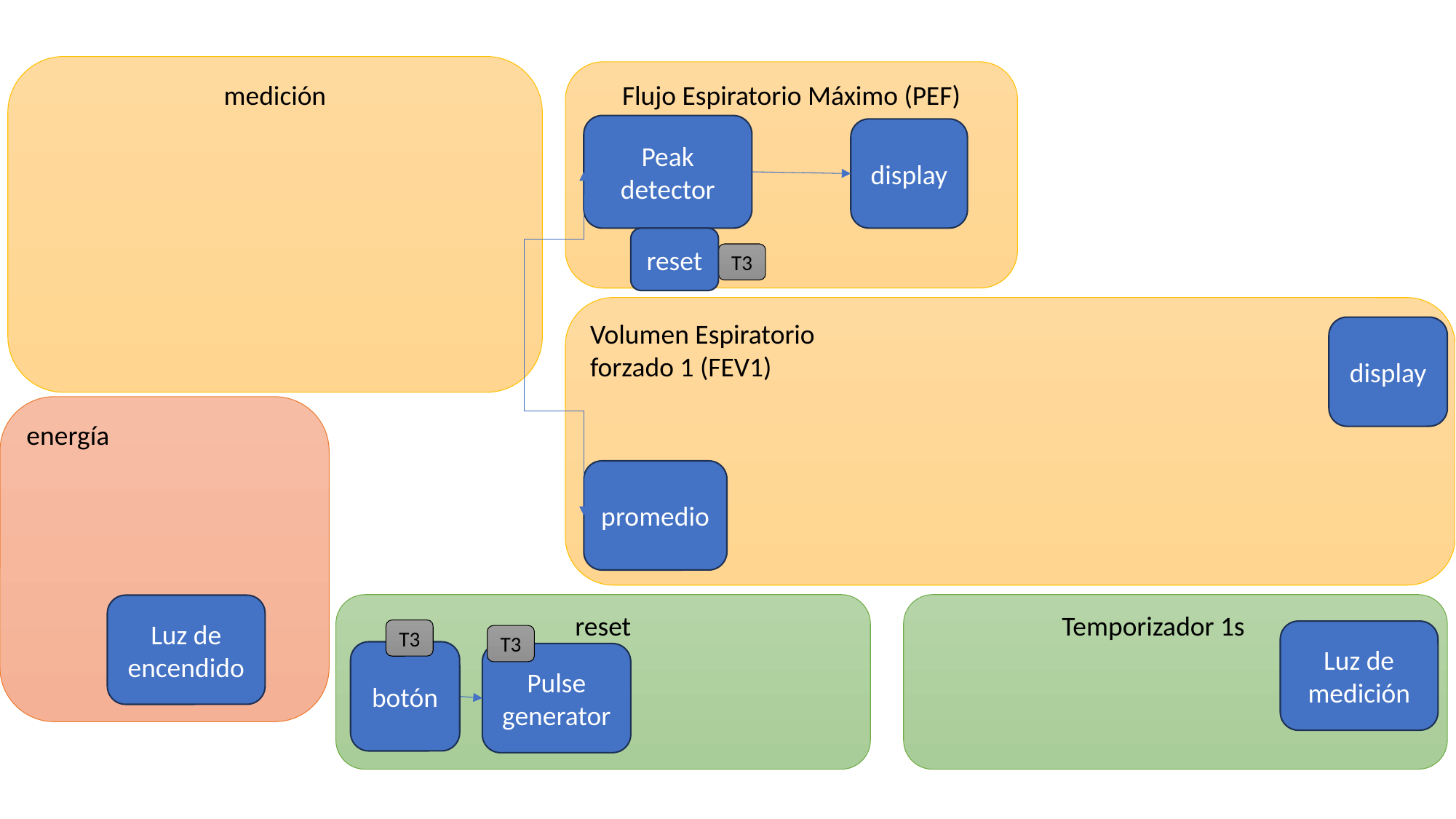

medición
Flujo Espiratorio Máximo (PEF)
Peak detector
display
reset
T3
Volumen Espiratorio
forzado 1 (FEV1)
display
energía
promedio
Temporizador 1s      .
reset
Luz de encendido
T3
Luz de medición
T3
botón
Pulse generator